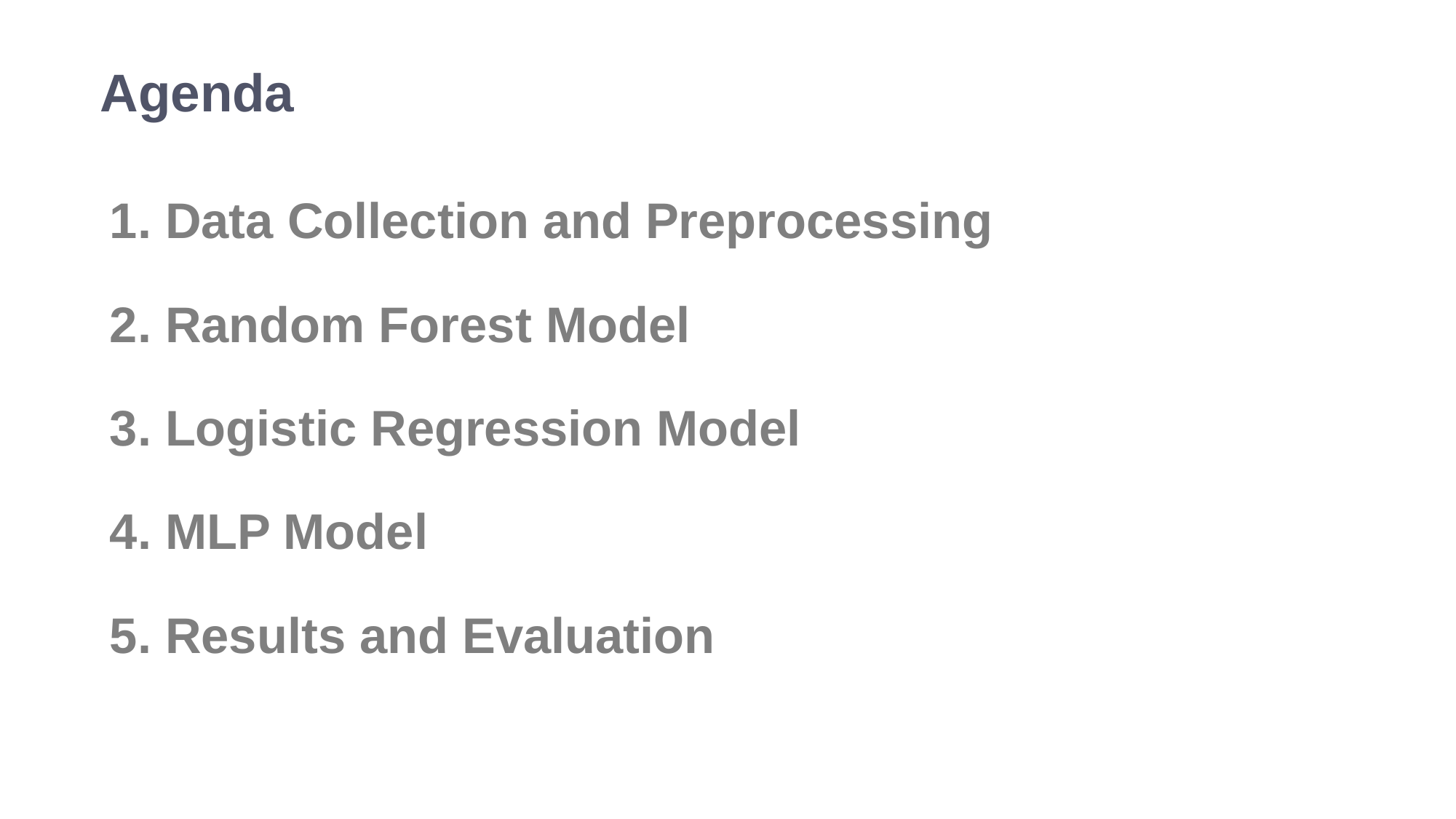

# Agenda

1. Data Collection and Preprocessing

2. Random Forest Model

3. Logistic Regression Model

4. MLP Model

5. Results and Evaluation